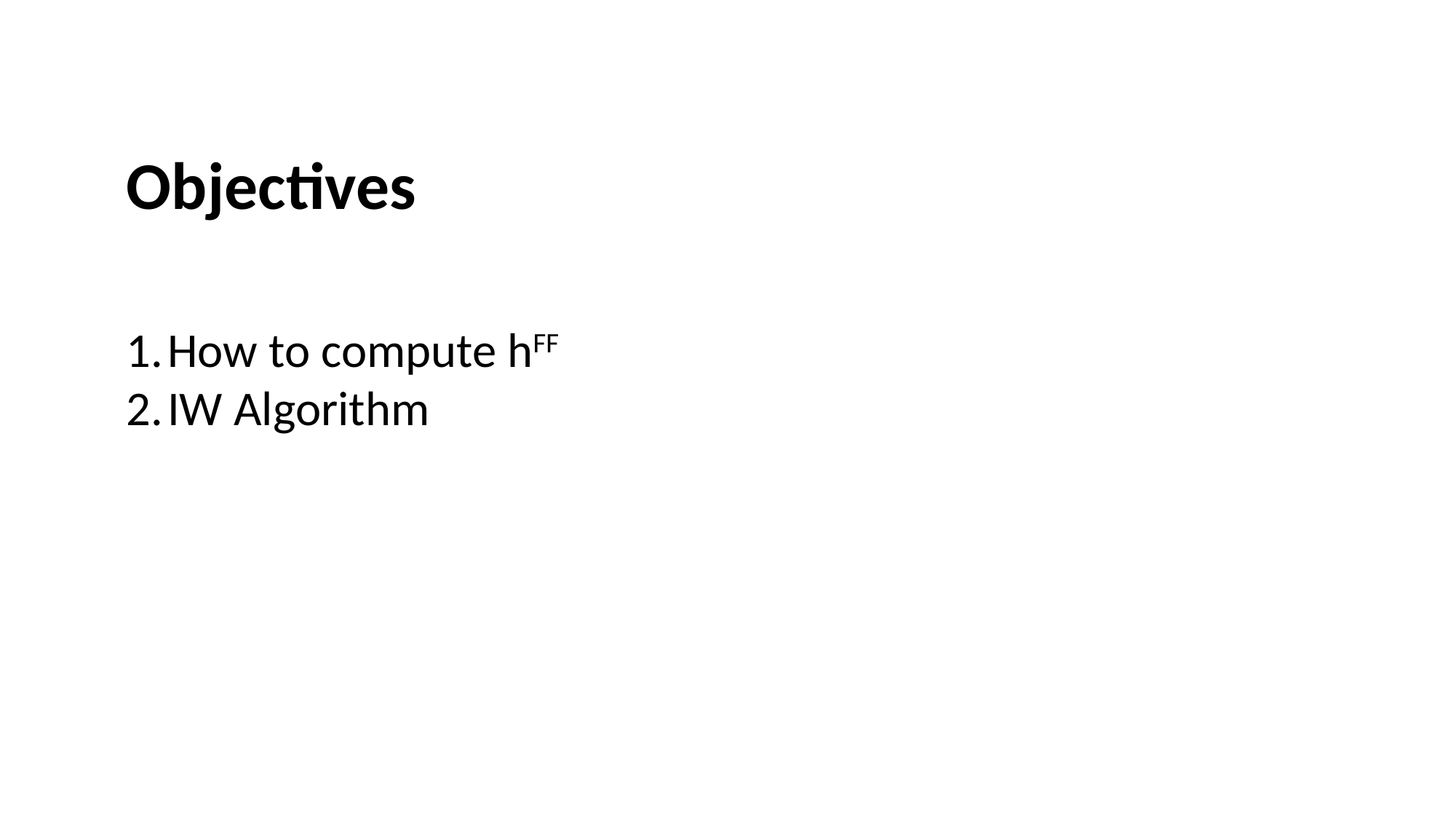

Objectives
How to compute hFF
IW Algorithm